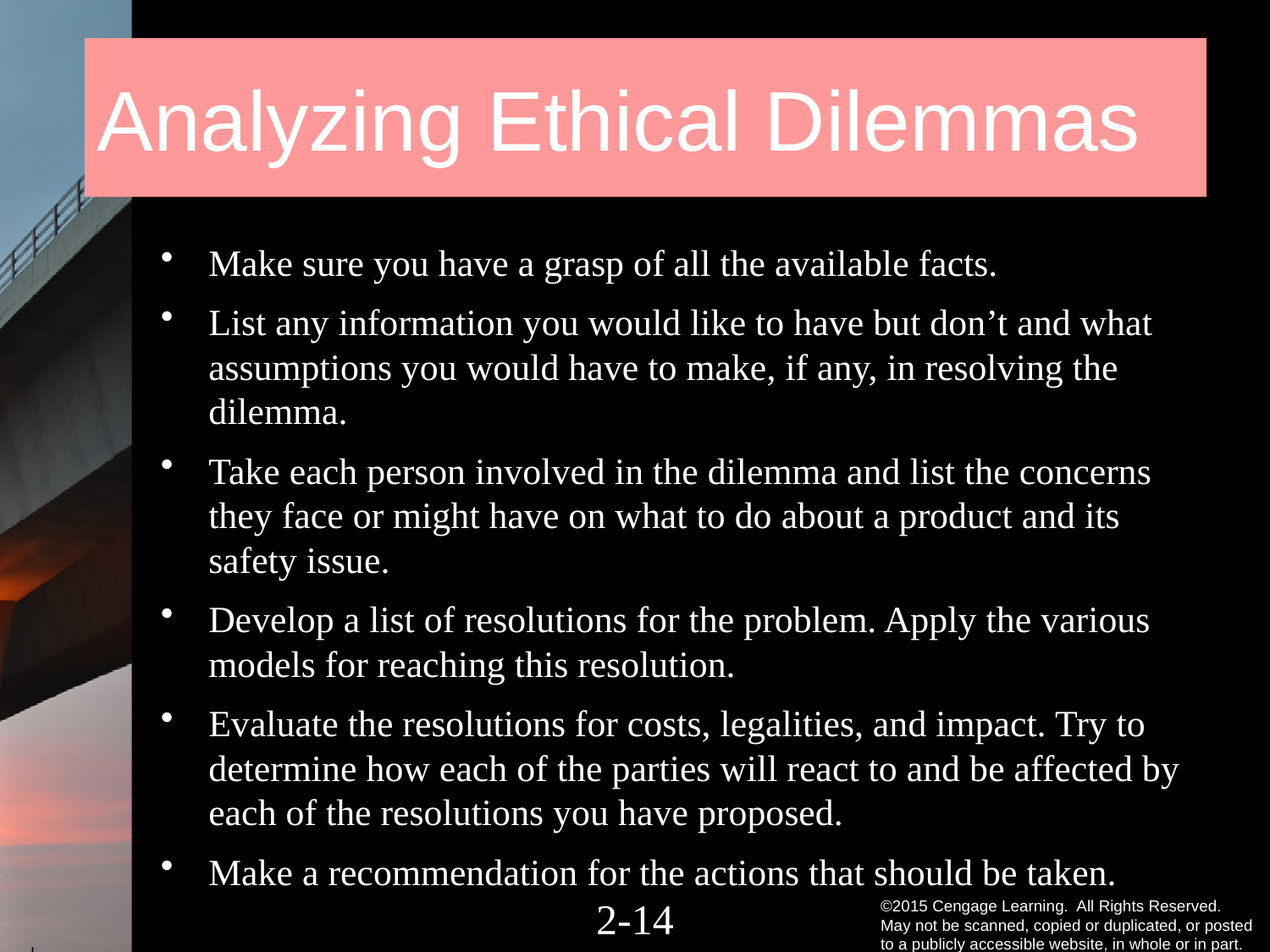

# Analyzing Ethical Dilemmas
Make sure you have a grasp of all the available facts.
List any information you would like to have but don’t and what assumptions you would have to make, if any, in resolving the dilemma.
Take each person involved in the dilemma and list the concerns they face or might have on what to do about a product and its safety issue.
Develop a list of resolutions for the problem. Apply the various models for reaching this resolution.
Evaluate the resolutions for costs, legalities, and impact. Try to determine how each of the parties will react to and be affected by each of the resolutions you have proposed.
Make a recommendation for the actions that should be taken.
2-14